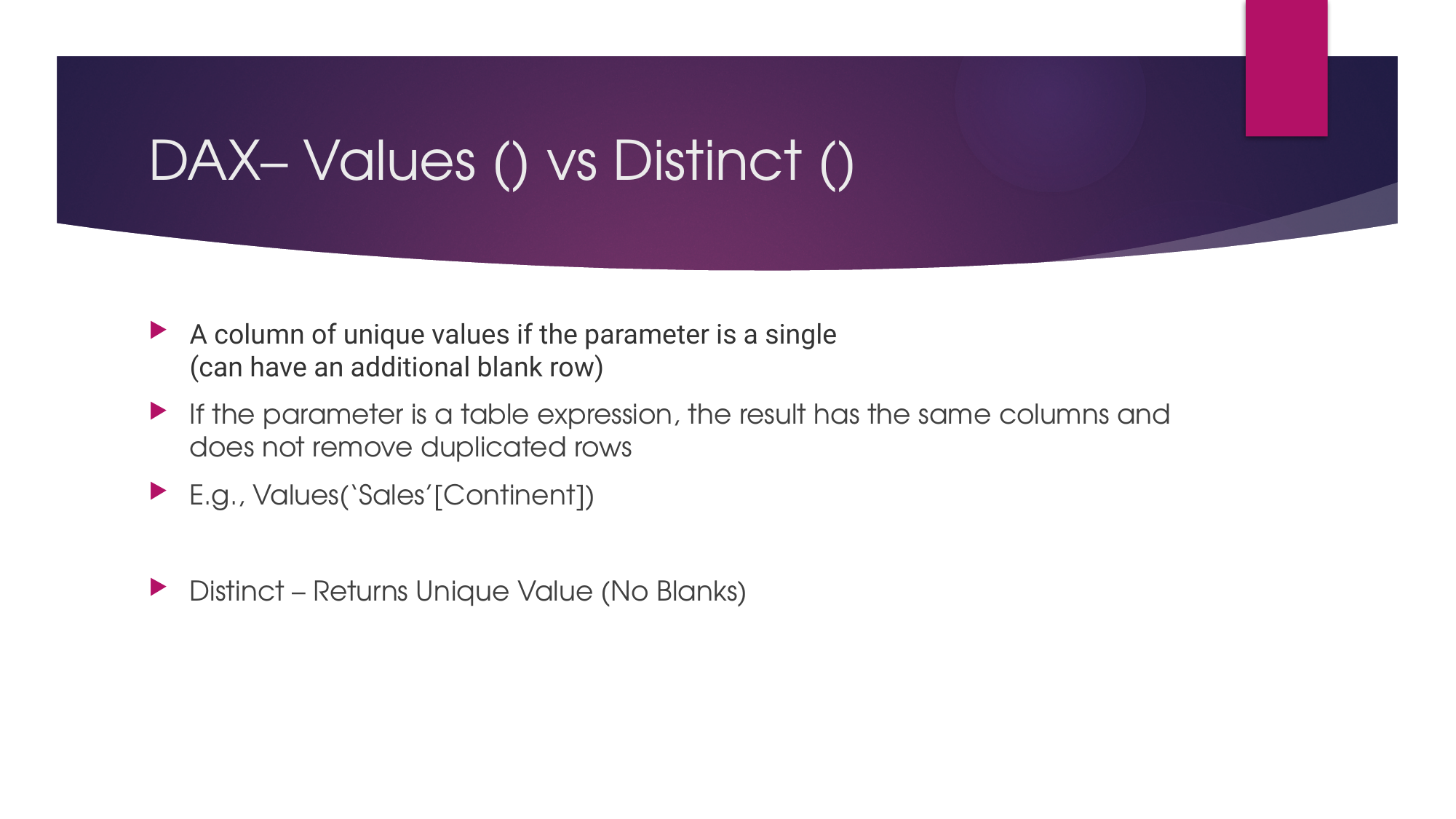

# DAX– Values () vs Distinct ()
A column of unique values if the parameter is a single
(can have an additional blank row)
If the parameter is a table expression, the result has the same columns and does not remove duplicated rows
E.g., Values(‘Sales’[Continent])

Distinct – Returns Unique Value (No Blanks)